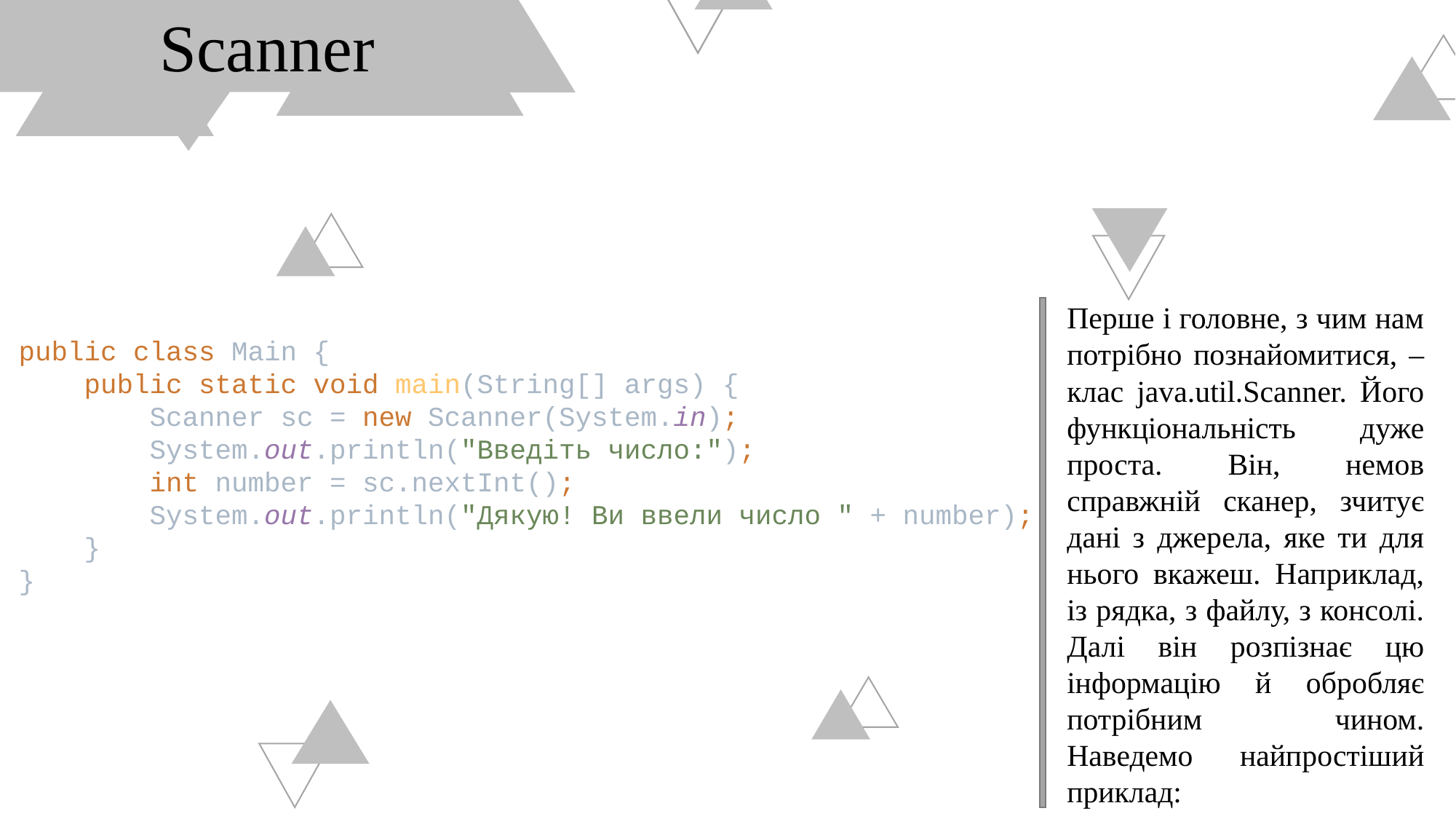

Scanner

Перше і головне, з чим нам потрібно познайомитися, – клас java.util.Scanner. Його функціональність дуже проста. Він, немов справжній сканер, зчитує дані з джерела, яке ти для нього вкажеш. Наприклад, із рядка, з файлу, з консолі. Далі він розпізнає цю інформацію й обробляє потрібним чином. Наведемо найпростіший приклад:

public class Main {
    public static void main(String[] args) {
        Scanner sc = new Scanner(System.in);
        System.out.println("Введіть число:");
        int number = sc.nextInt();
        System.out.println("Дякую! Ви ввели число " + number);
    }
}